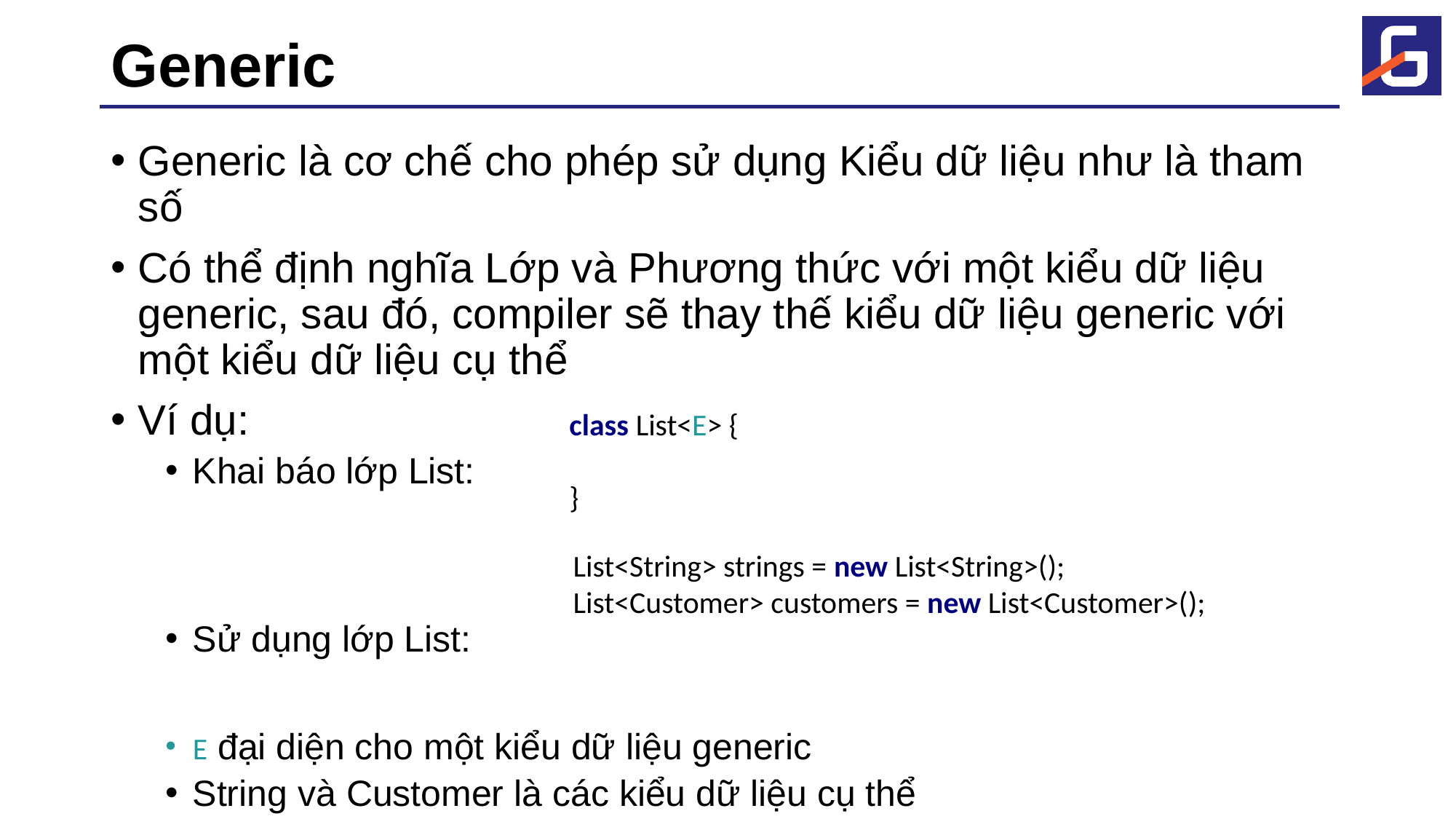

# Generic
Generic là cơ chế cho phép sử dụng Kiểu dữ liệu như là tham số
Có thể định nghĩa Lớp và Phương thức với một kiểu dữ liệu generic, sau đó, compiler sẽ thay thế kiểu dữ liệu generic với một kiểu dữ liệu cụ thể
Ví dụ:
Khai báo lớp List:

Sử dụng lớp List:

E đại diện cho một kiểu dữ liệu generic
String và Customer là các kiểu dữ liệu cụ thể
class List<E> {
}
List<String> strings = new List<String>();
List<Customer> customers = new List<Customer>();